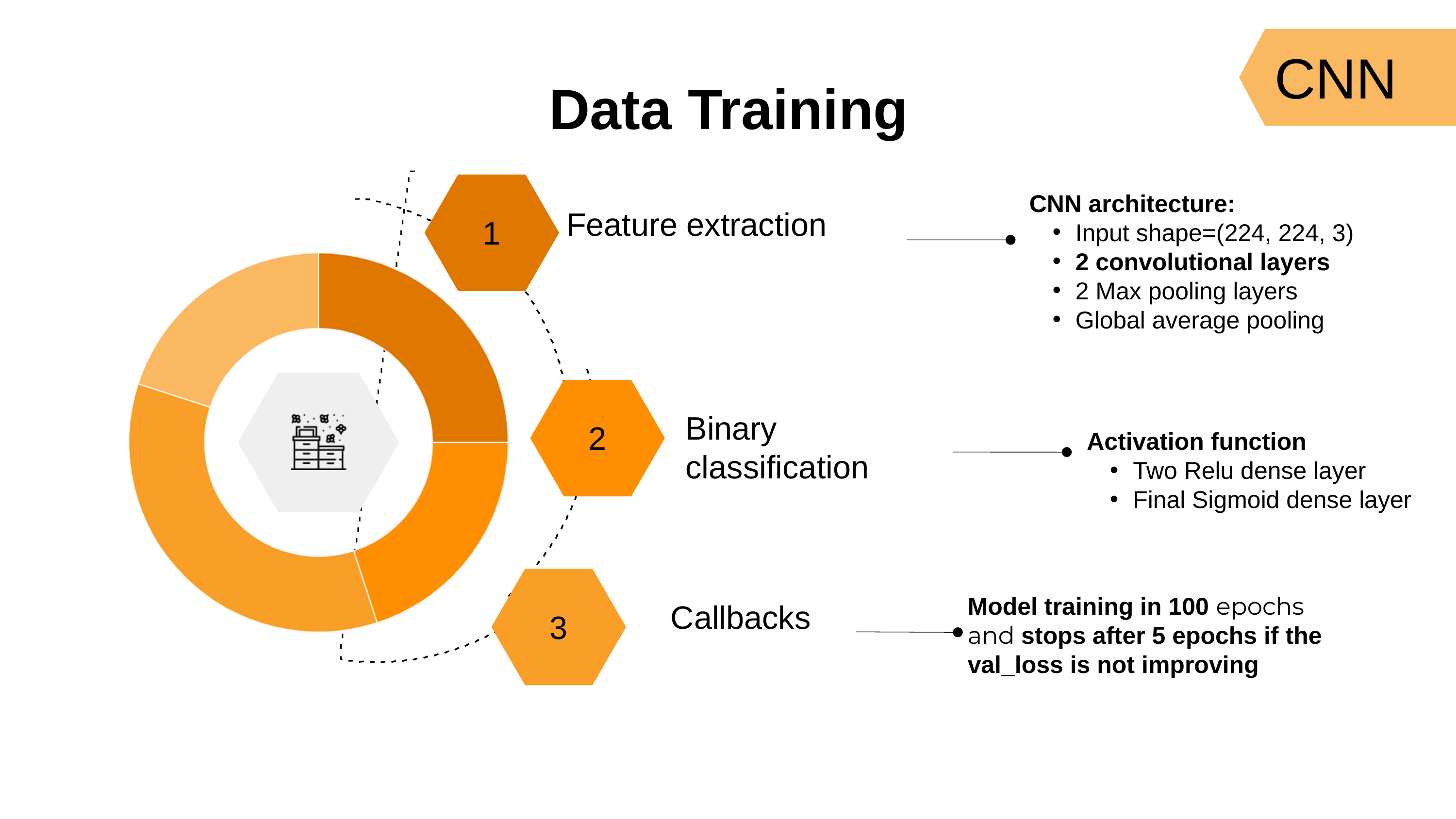

CNN
Data Training

1
CNN architecture:
Input shape=(224, 224, 3)
2 convolutional layers
2 Max pooling layers
Global average pooling

Feature extraction

2
Binary classification

Activation function
Two Relu dense layer
Final Sigmoid dense layer

3
Model training in 100 epochs and stops after 5 epochs if the val_loss is not improving
Callbacks